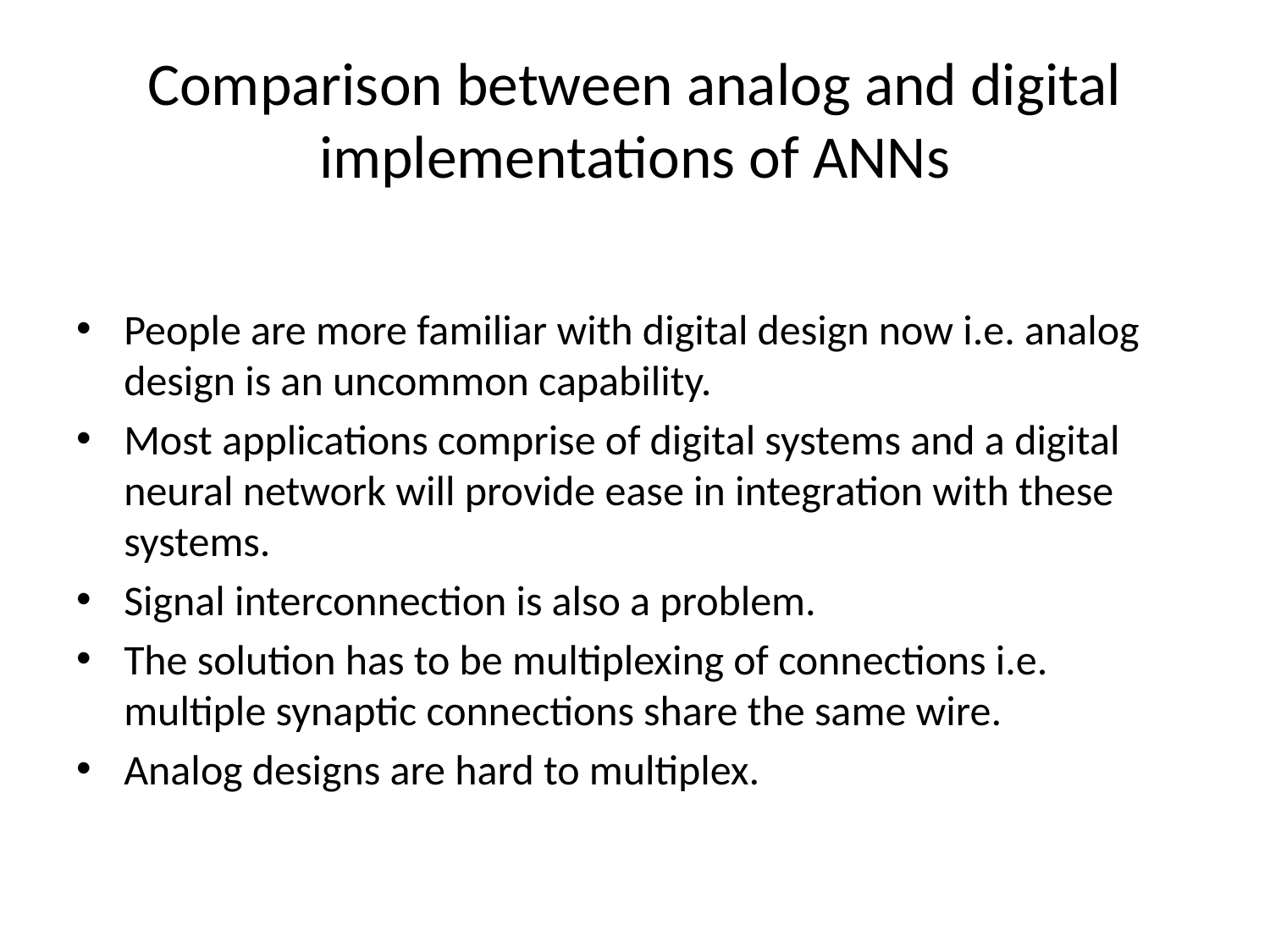

# Comparison between analog and digital implementations of ANNs
People are more familiar with digital design now i.e. analog design is an uncommon capability.
Most applications comprise of digital systems and a digital neural network will provide ease in integration with these systems.
Signal interconnection is also a problem.
The solution has to be multiplexing of connections i.e. multiple synaptic connections share the same wire.
Analog designs are hard to multiplex.